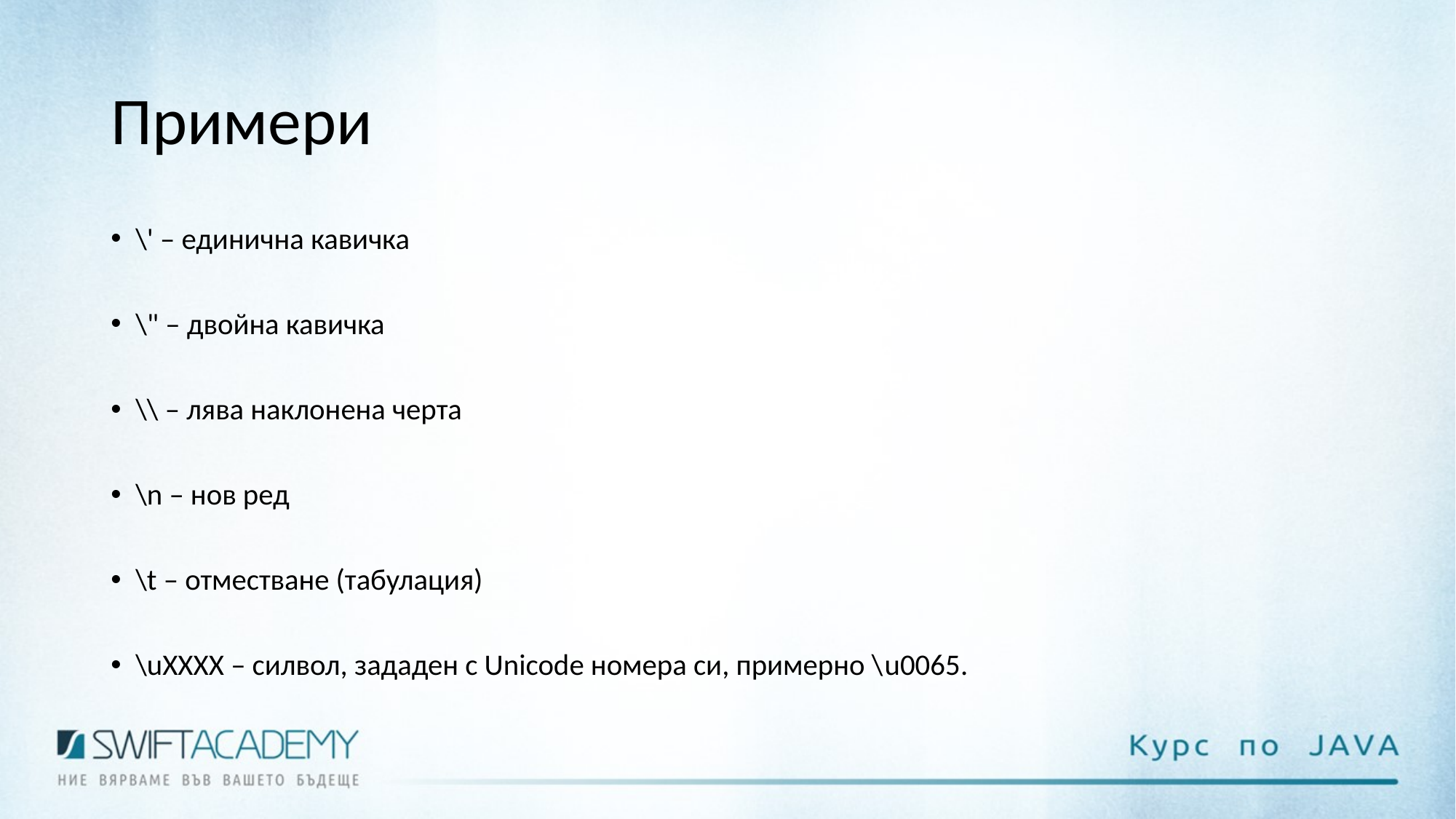

# Примери
\' – единична кавичка

\" – двойна кавичка

\\ – лява наклонена черта

\n – нов ред

\t – отместване (табулация)

\uXXXX – силвол, зададен с Unicode номера си, примерно \u0065.